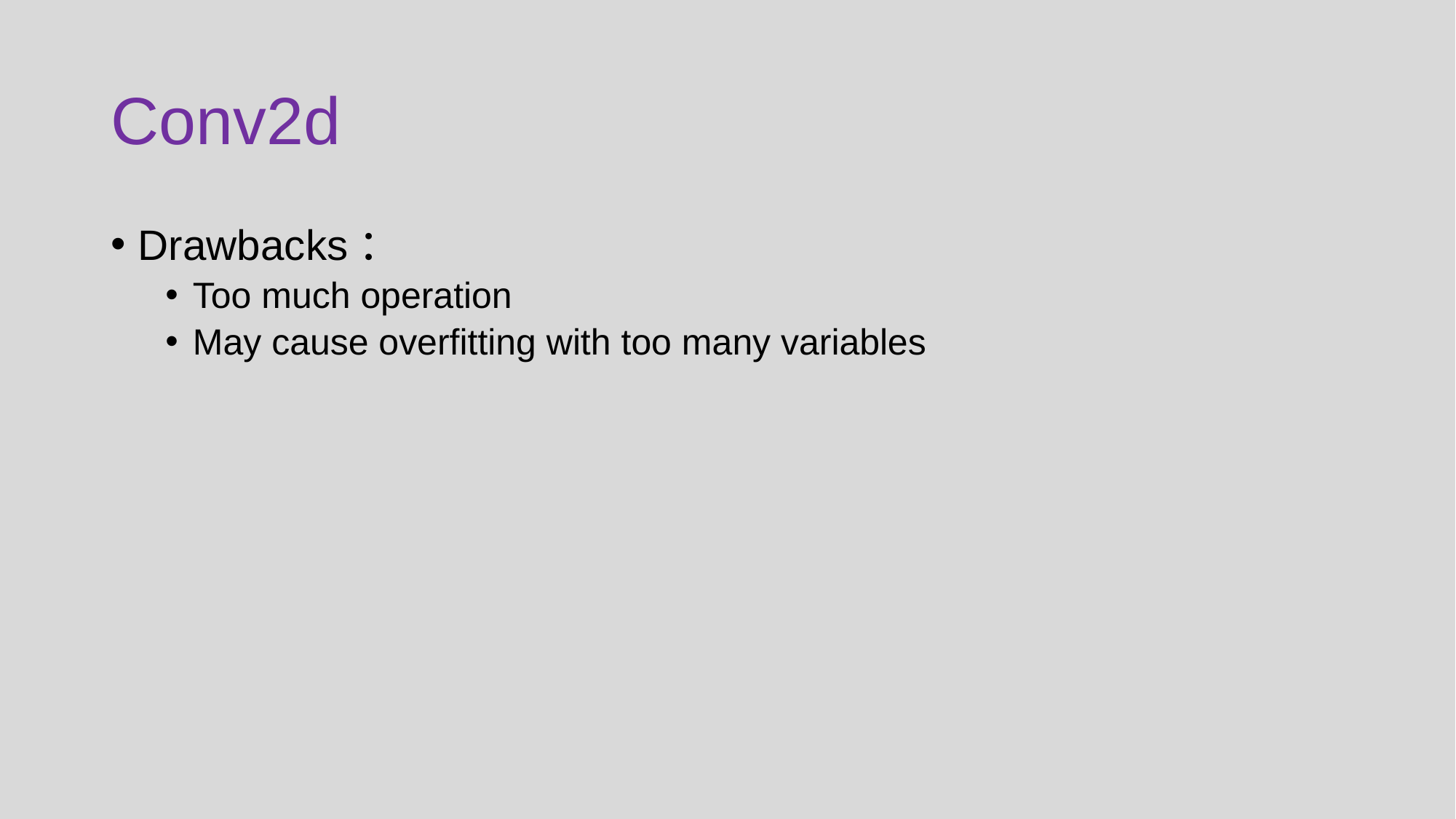

# Conv2d
Drawbacks：
Too much operation
May cause overfitting with too many variables